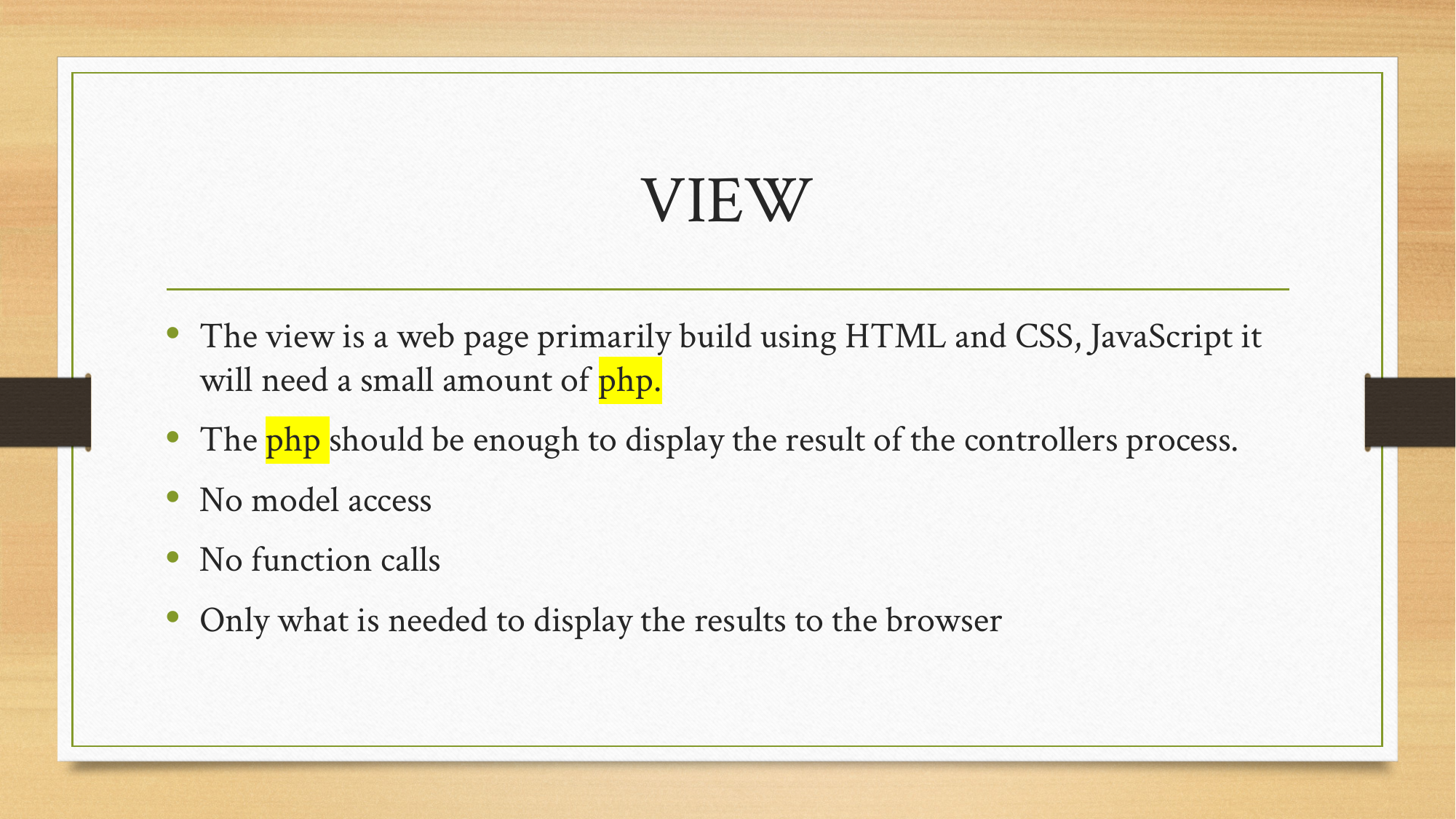

# VIEW
The view is a web page primarily build using HTML and CSS, JavaScript it will need a small amount of php.
The php should be enough to display the result of the controllers process.
No model access
No function calls
Only what is needed to display the results to the browser